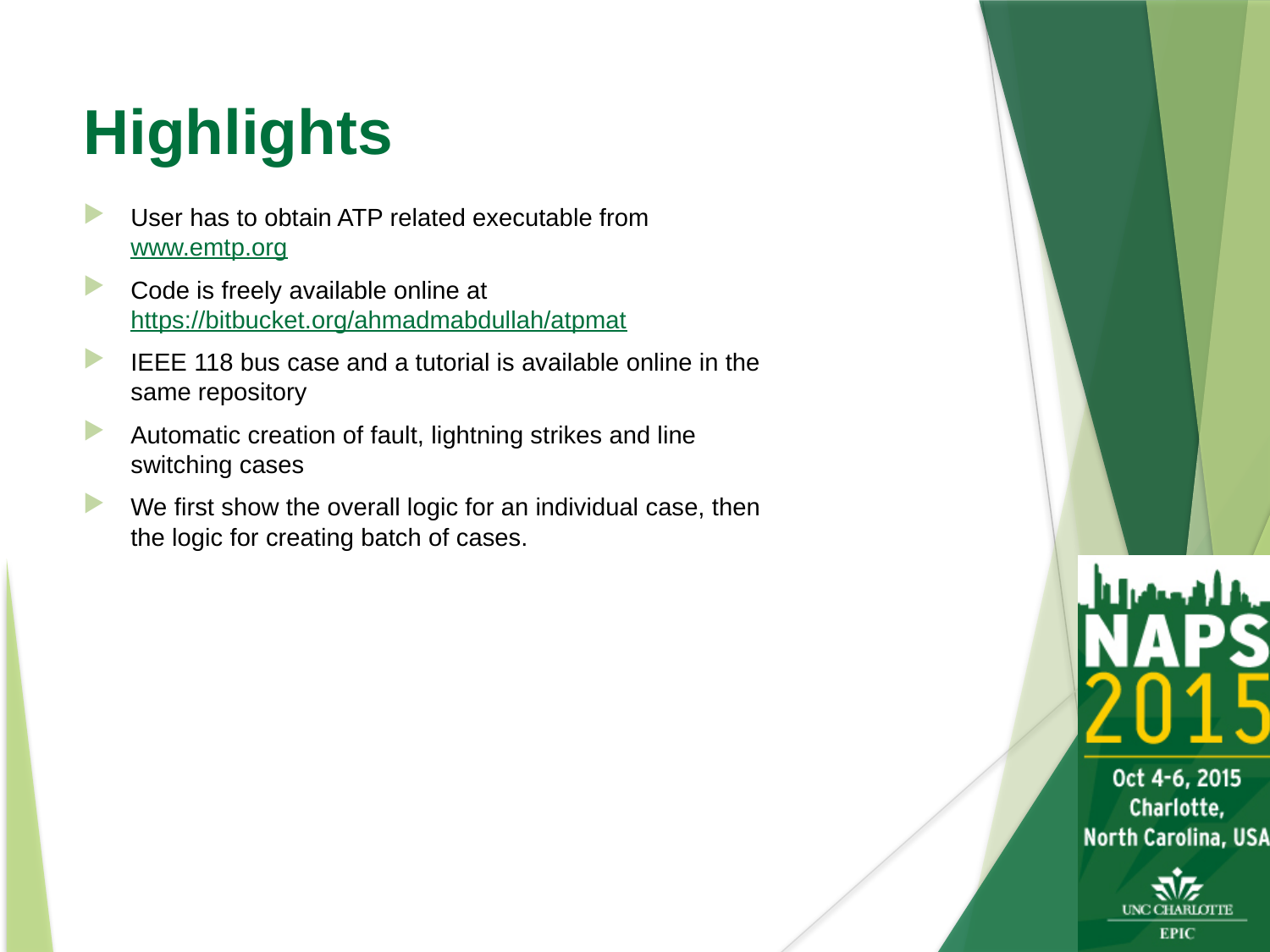

# Highlights
User has to obtain ATP related executable from www.emtp.org
Code is freely available online at https://bitbucket.org/ahmadmabdullah/atpmat
IEEE 118 bus case and a tutorial is available online in the same repository
Automatic creation of fault, lightning strikes and line switching cases
We first show the overall logic for an individual case, then the logic for creating batch of cases.